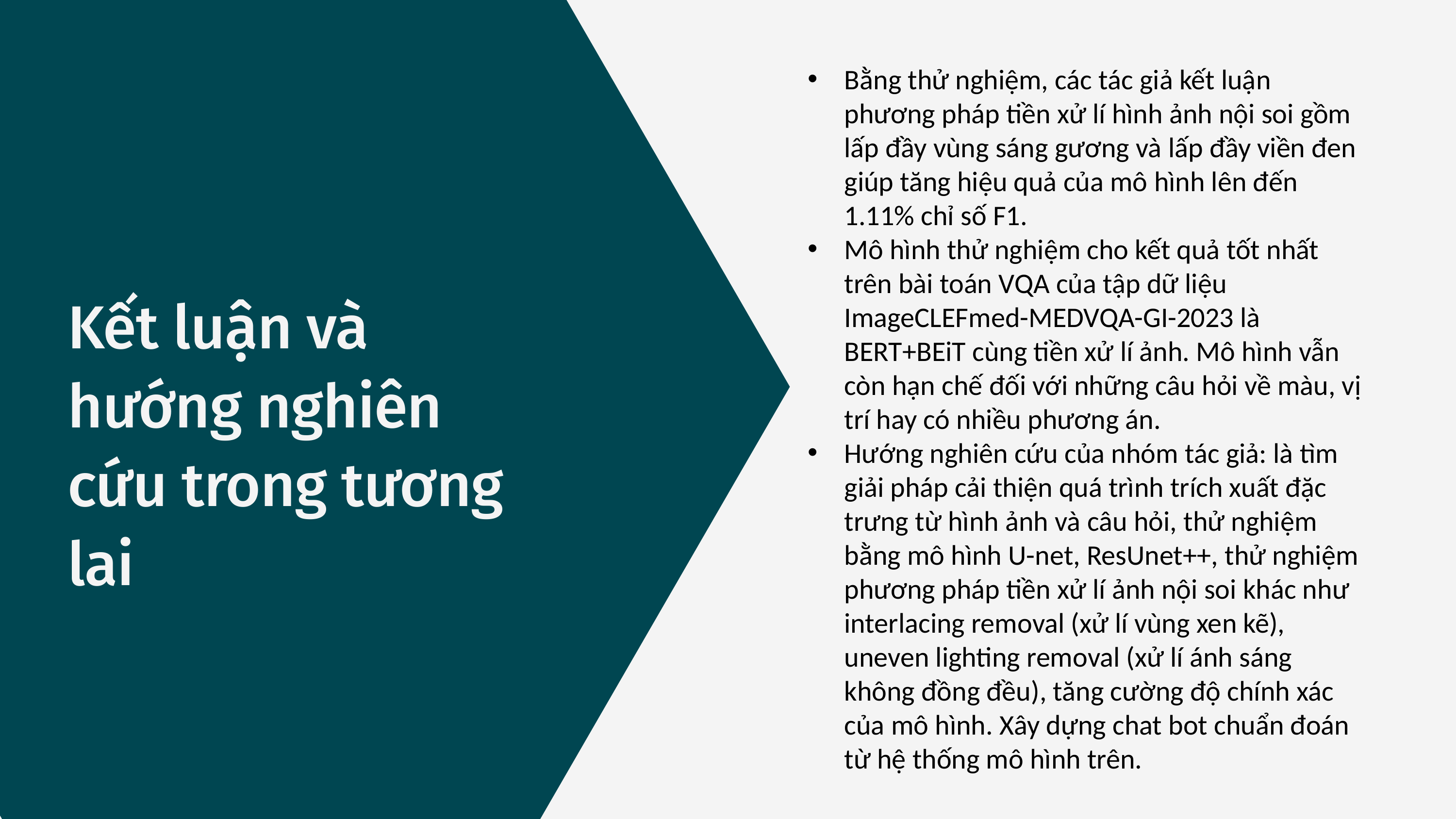

Bằng thử nghiệm, các tác giả kết luận phương pháp tiền xử lí hình ảnh nội soi gồm lấp đầy vùng sáng gương và lấp đầy viền đen giúp tăng hiệu quả của mô hình lên đến 1.11% chỉ số F1.
Mô hình thử nghiệm cho kết quả tốt nhất trên bài toán VQA của tập dữ liệu ImageCLEFmed-MEDVQA-GI-2023 là BERT+BEiT cùng tiền xử lí ảnh. Mô hình vẫn còn hạn chế đối với những câu hỏi về màu, vị trí hay có nhiều phương án.
Hướng nghiên cứu của nhóm tác giả: là tìm giải pháp cải thiện quá trình trích xuất đặc trưng từ hình ảnh và câu hỏi, thử nghiệm bằng mô hình U-net, ResUnet++, thử nghiệm phương pháp tiền xử lí ảnh nội soi khác như interlacing removal (xử lí vùng xen kẽ), uneven lighting removal (xử lí ánh sáng không đồng đều), tăng cường độ chính xác của mô hình. Xây dựng chat bot chuẩn đoán từ hệ thống mô hình trên.
Kết luận và hướng nghiên cứu trong tương lai